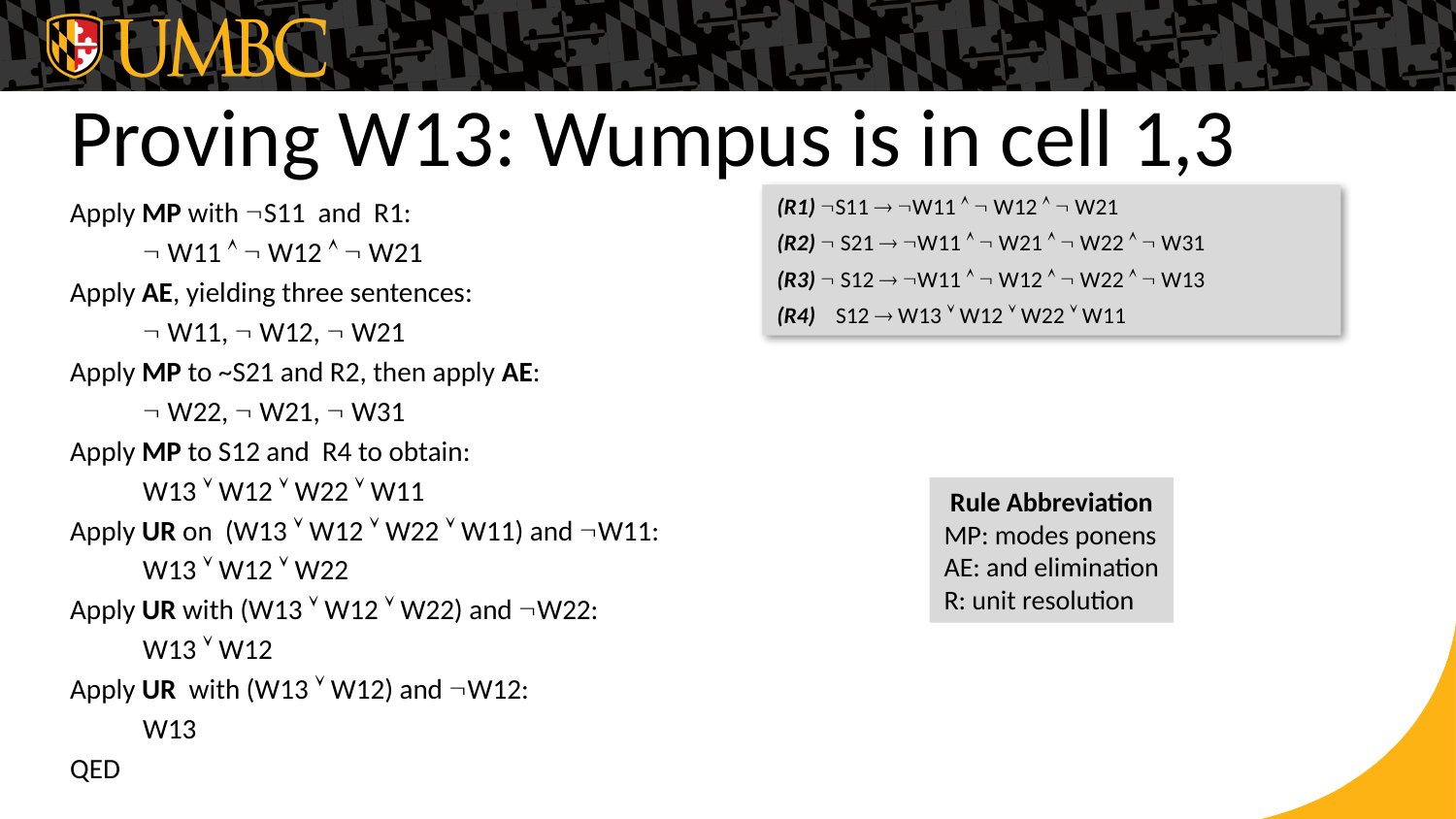

# Proving W13: Wumpus is in cell 1,3
(R1) ¬S11 → ¬W11 ∧ ¬ W12 ∧ ¬ W21
(R2) ¬ S21 → ¬W11 ∧ ¬ W21 ∧ ¬ W22 ∧ ¬ W31
(R3) ¬ S12 → ¬W11 ∧ ¬ W12 ∧ ¬ W22 ∧ ¬ W13
(R4)    S12 → W13 ∨ W12 ∨ W22 ∨ W11
Apply MP with ¬S11  and  R1:
¬ W11 ∧ ¬ W12 ∧ ¬ W21
Apply AE, yielding three sentences:
¬ W11, ¬ W12, ¬ W21
Apply MP to ~S21 and R2, then apply AE:
¬ W22, ¬ W21, ¬ W31
Apply MP to S12 and  R4 to obtain:
W13 ∨ W12 ∨ W22 ∨ W11
Apply UR on  (W13 ∨ W12 ∨ W22 ∨ W11) and ¬W11:
W13 ∨ W12 ∨ W22
Apply UR with (W13 ∨ W12 ∨ W22) and ¬W22:
W13 ∨ W12
Apply UR  with (W13 ∨ W12) and ¬W12:
W13
QED
Rule Abbreviation
MP: modes ponens
AE: and elimination
R: unit resolution